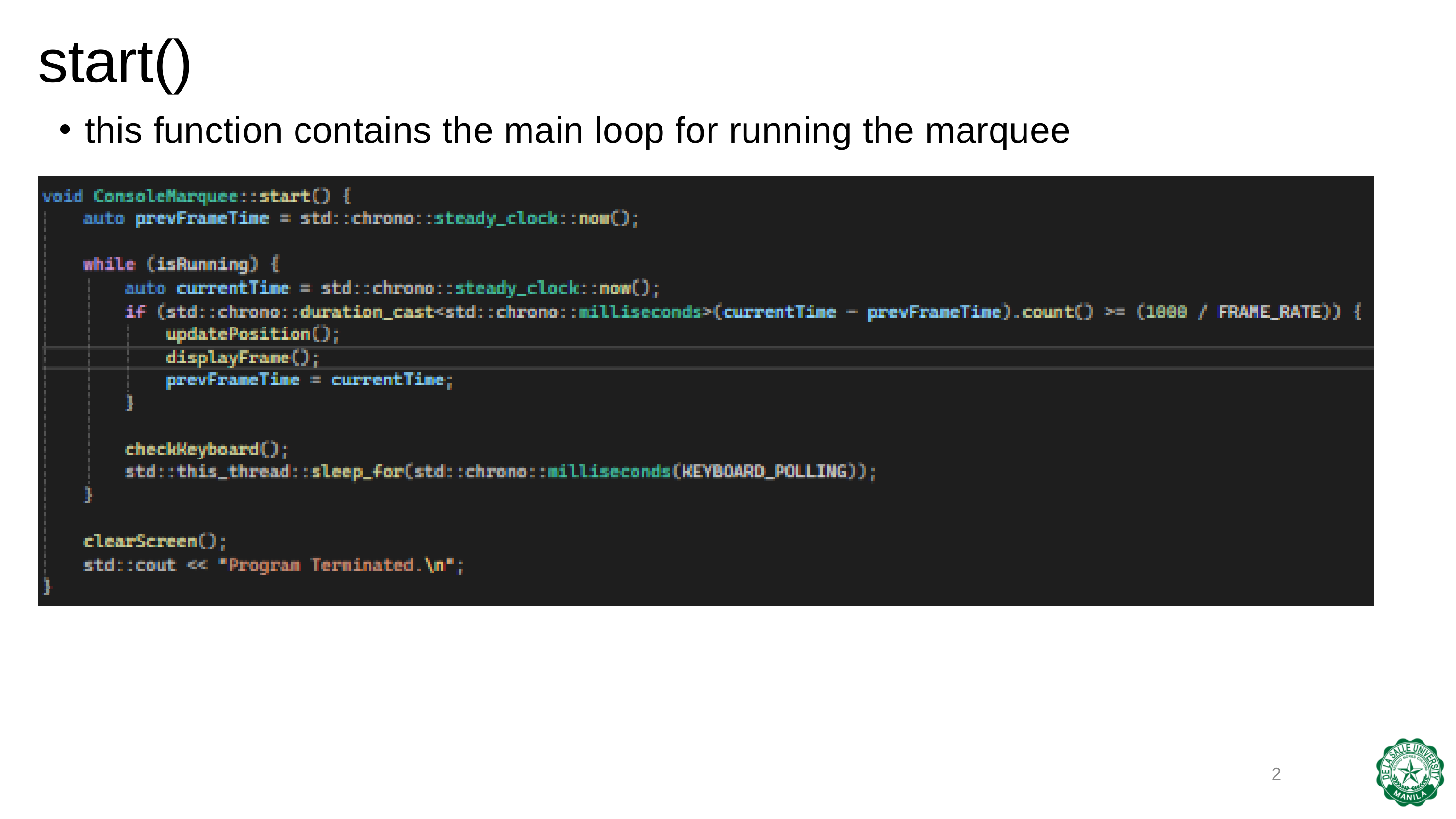

start()
this function contains the main loop for running the marquee

2